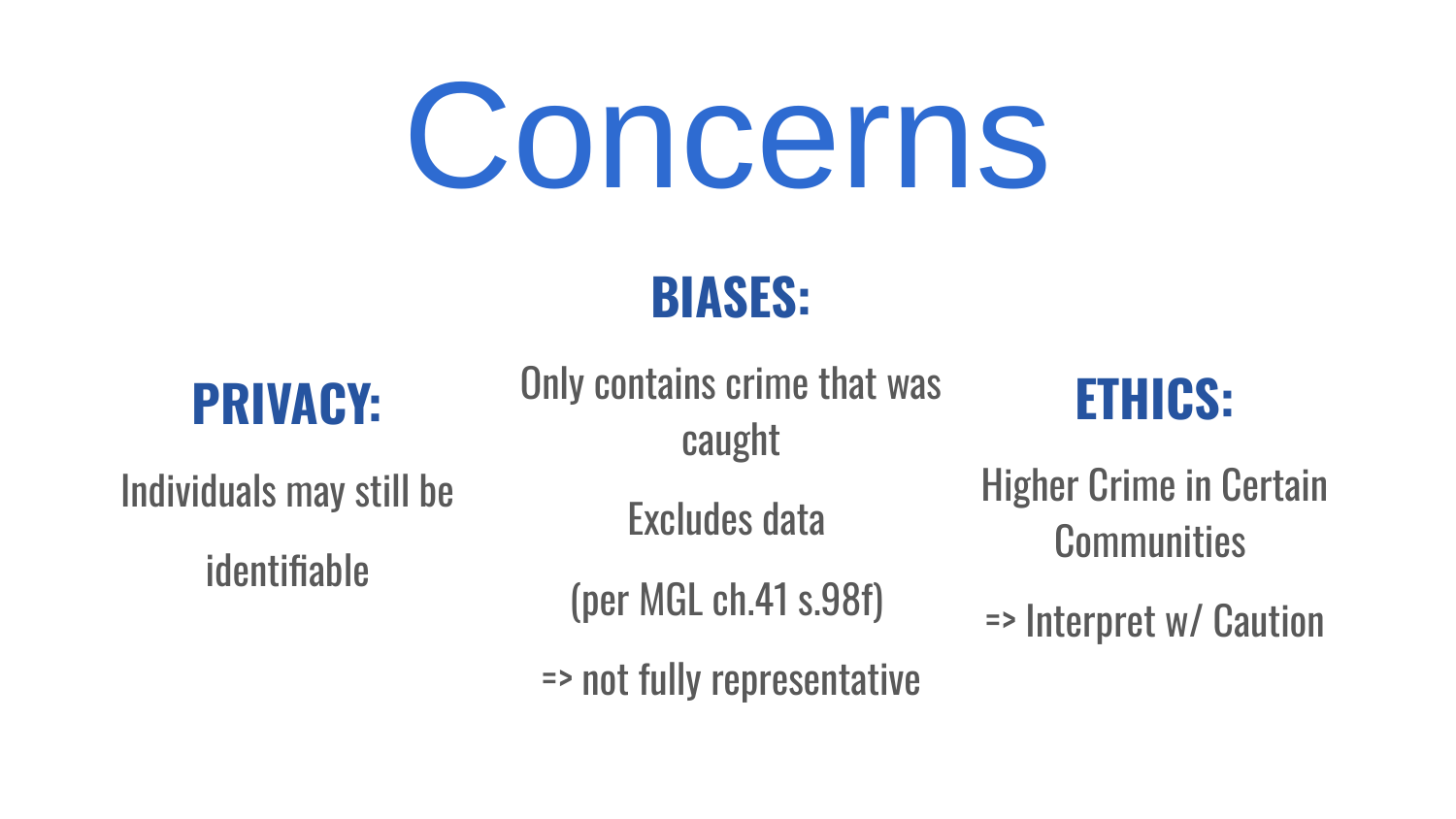

# Concerns
ETHICS:
Higher Crime in Certain Communities
=> Interpret w/ Caution
PRIVACY:
Individuals may still be
identifiable

BIASES:
Only contains crime that was caught
Excludes data
(per MGL ch.41 s.98f)
=> not fully representative